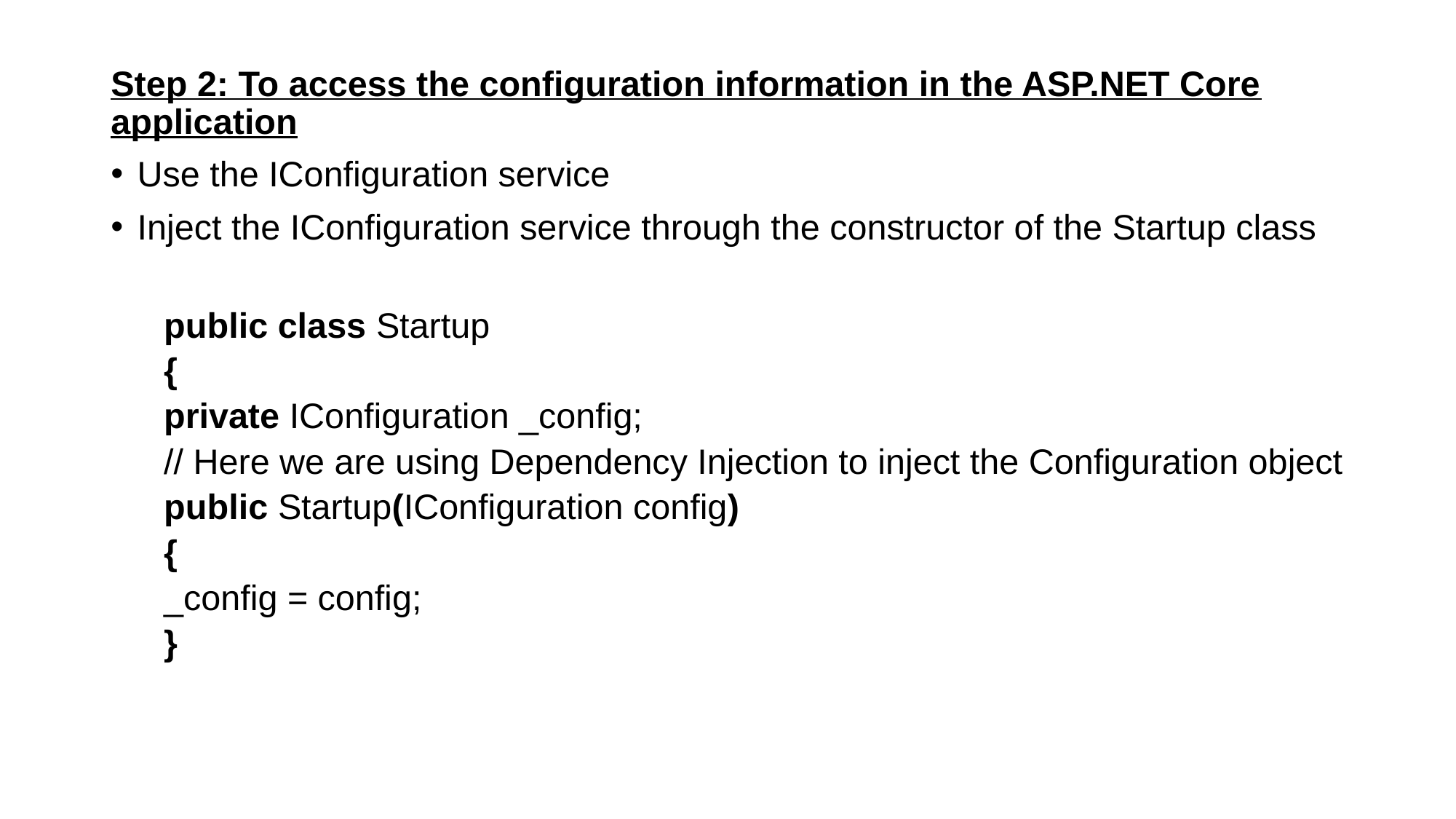

Step 2: To access the configuration information in the ASP.NET Core application
Use the IConfiguration service
Inject the IConfiguration service through the constructor of the Startup class

public class Startup
{
private IConfiguration _config;
// Here we are using Dependency Injection to inject the Configuration object
public Startup(IConfiguration config)
{
_config = config;
}